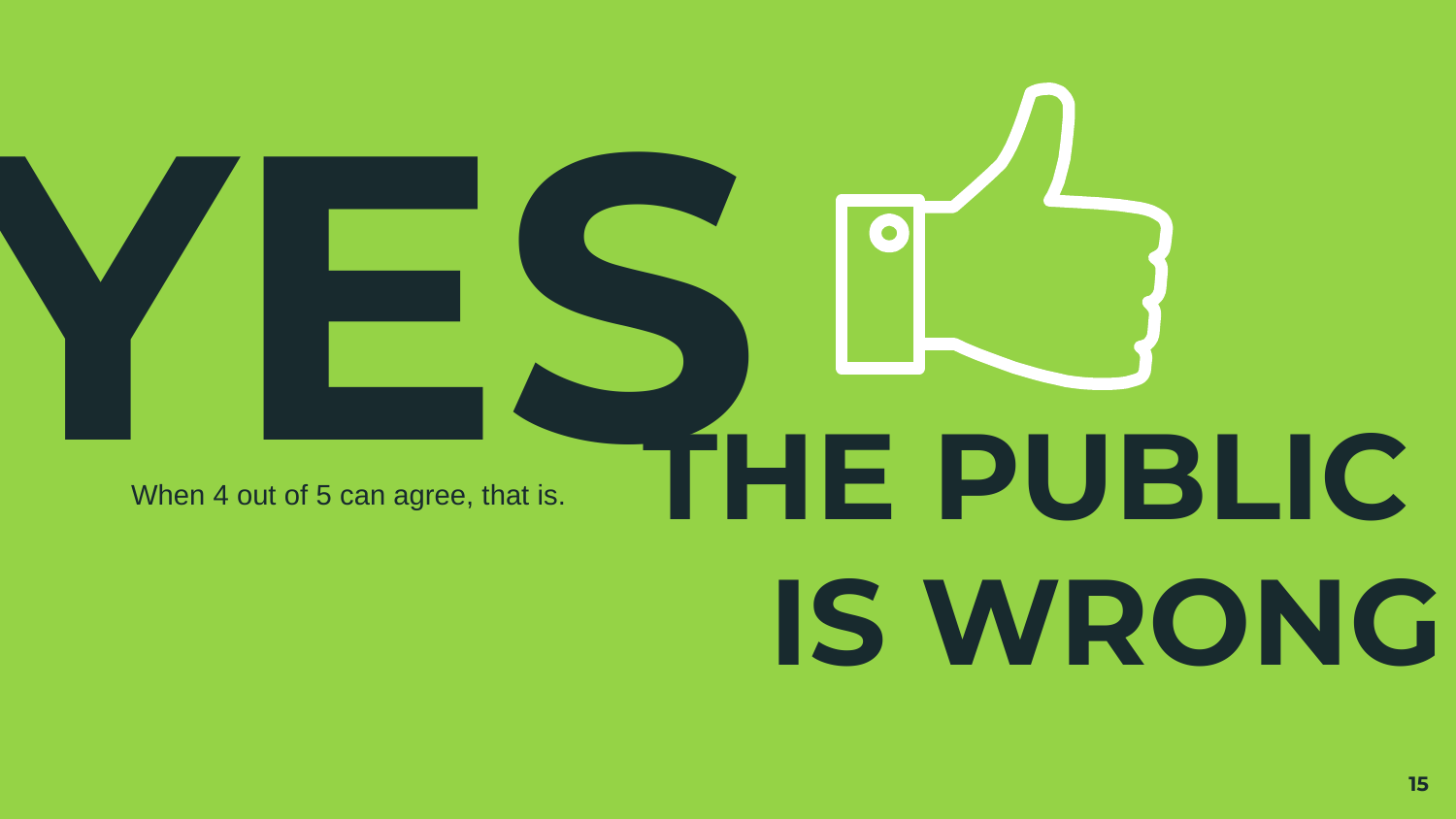

YES

THE PUBLIC
IS WRONG
When 4 out of 5 can agree, that is.
15